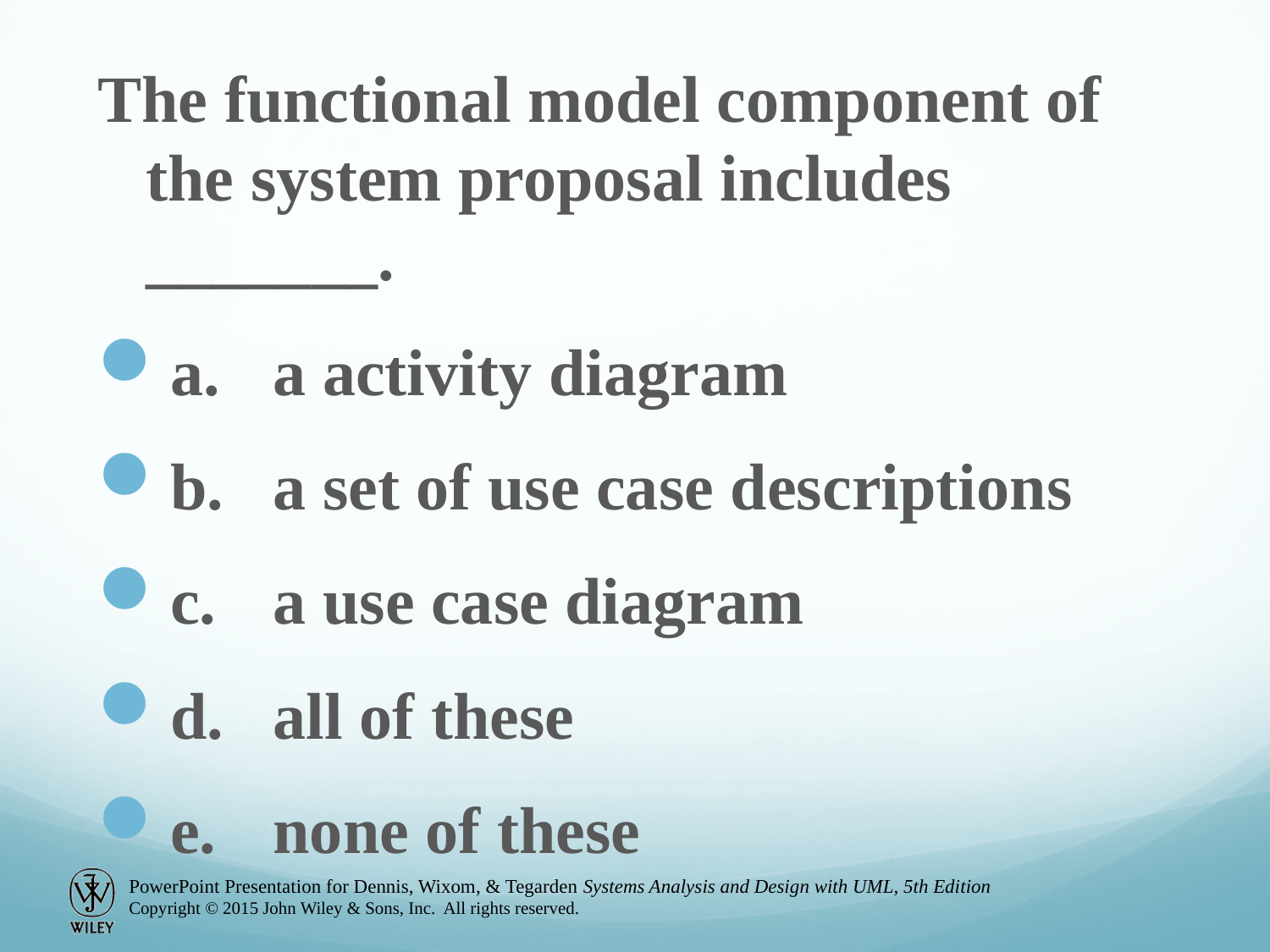

The functional model component of the system proposal includes _______.
a.	a activity diagram
b.	a set of use case descriptions
c.	a use case diagram
d.	all of these
e.	none of these